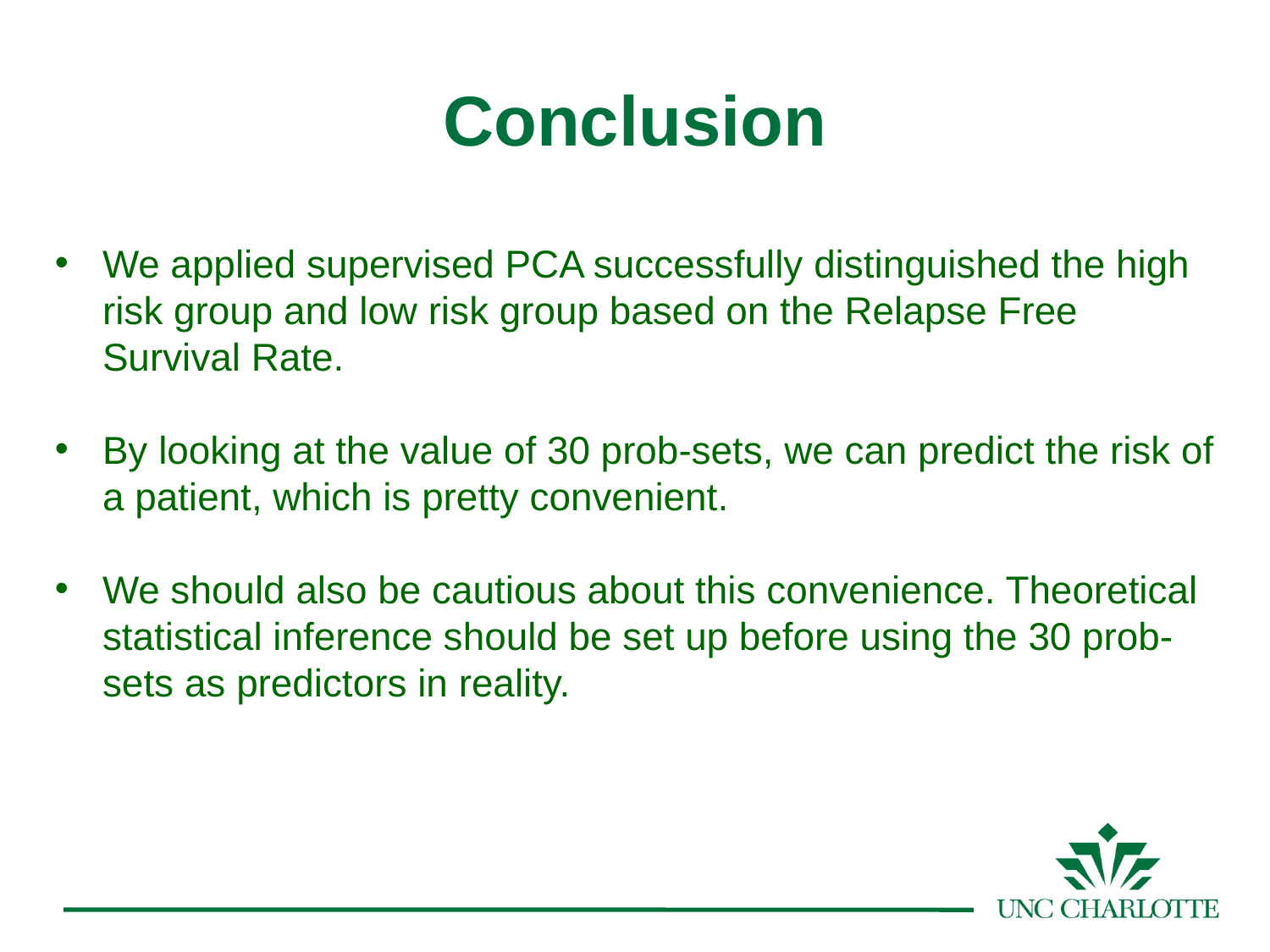

# Conclusion
We applied supervised PCA successfully distinguished the high risk group and low risk group based on the Relapse Free Survival Rate.

By looking at the value of 30 prob-sets, we can predict the risk of a patient, which is pretty convenient.

We should also be cautious about this convenience. Theoretical statistical inference should be set up before using the 30 prob-sets as predictors in reality.